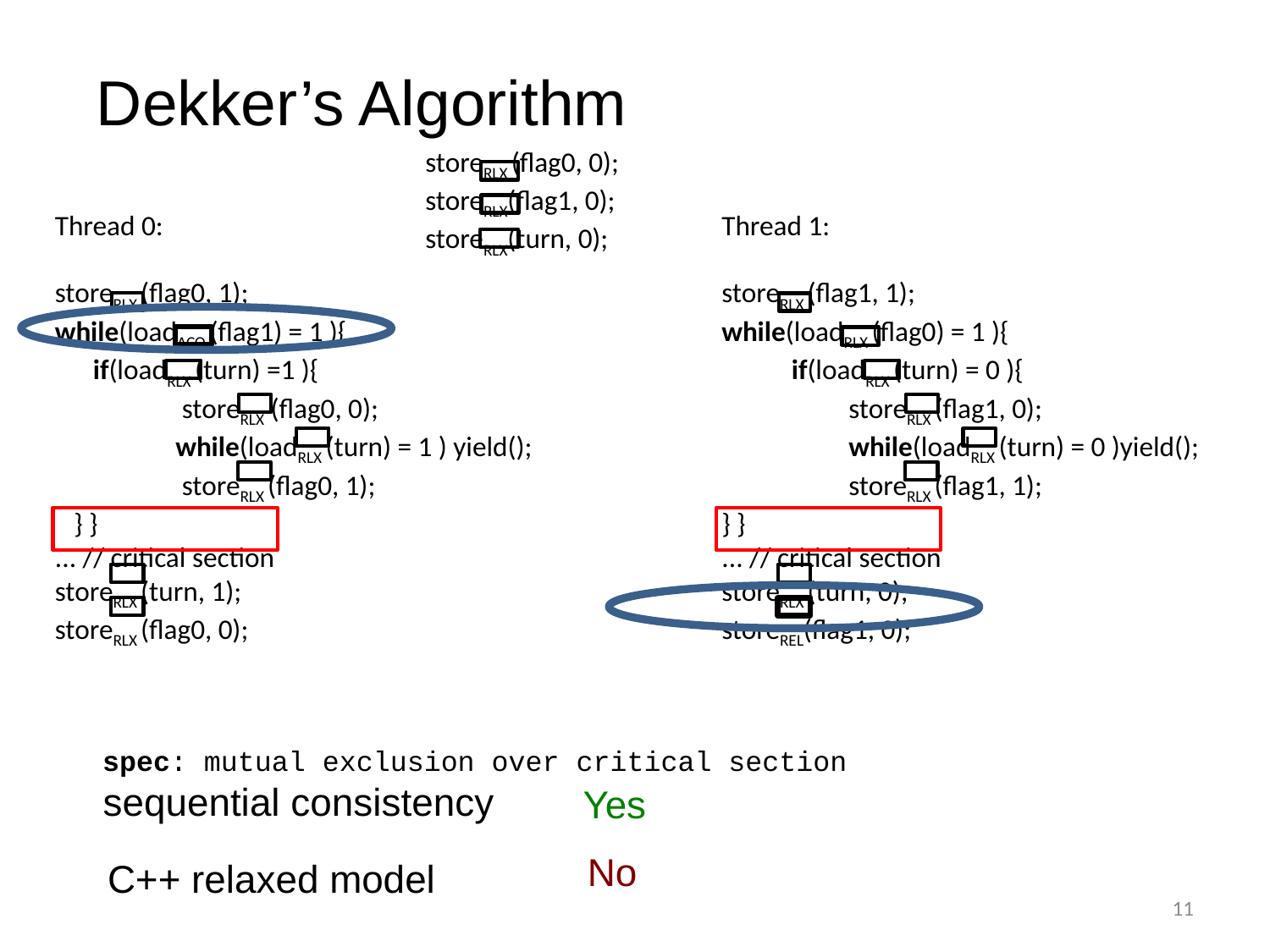

Dekker’s Algorithm
storeRLX (flag0, 0);
storeRLX(flag1, 0);
storeRLX(turn, 0);

Thread 0:

storeRLX (flag0, 1);
while(loadACQ (flag1) = 1 ){
      if(loadRLX (turn) =1 ){
	storeRLX (flag0, 0);
         while(loadRLX (turn) = 1 ) yield();
	storeRLX (flag0, 1);
   } }
... // critical section
storeRLX (turn, 1);
storeRLX (flag0, 0);
Thread 1:

storeRLX (flag1, 1);
while(loadRLX (flag0) = 1 ){
           if(loadRLX (turn) = 0 ){
	storeRLX (flag1, 0);
	while(loadRLX (turn) = 0 )yield();
	storeRLX (flag1, 1);
} }
... // critical section
storeRLX (turn, 0);
storeREL(flag1, 0);

spec: mutual exclusion over critical section
sequential consistency
Yes
No
C++ relaxed model
11